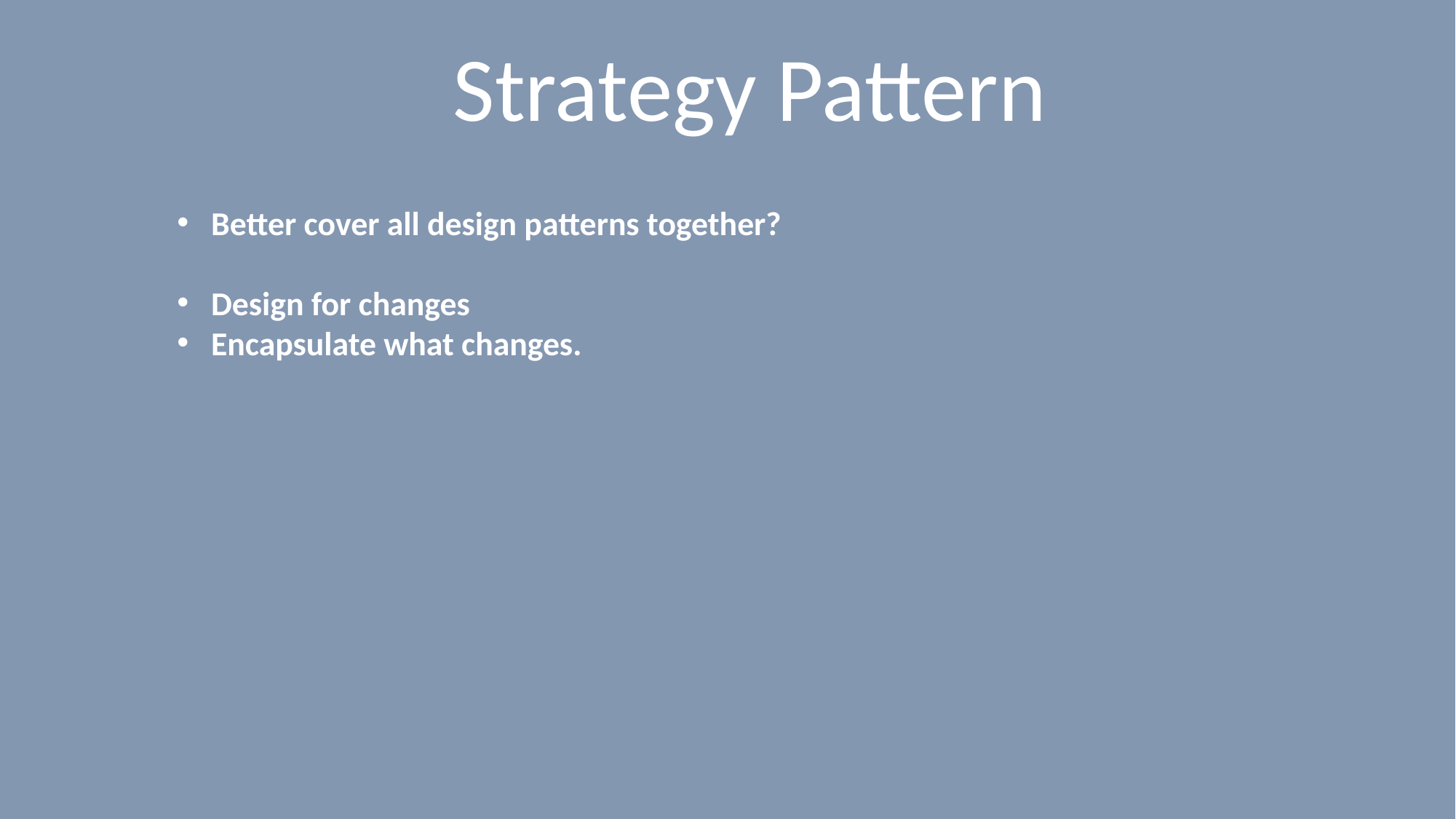

# Strategy Pattern
Better cover all design patterns together?

Design for changes
Encapsulate what changes.